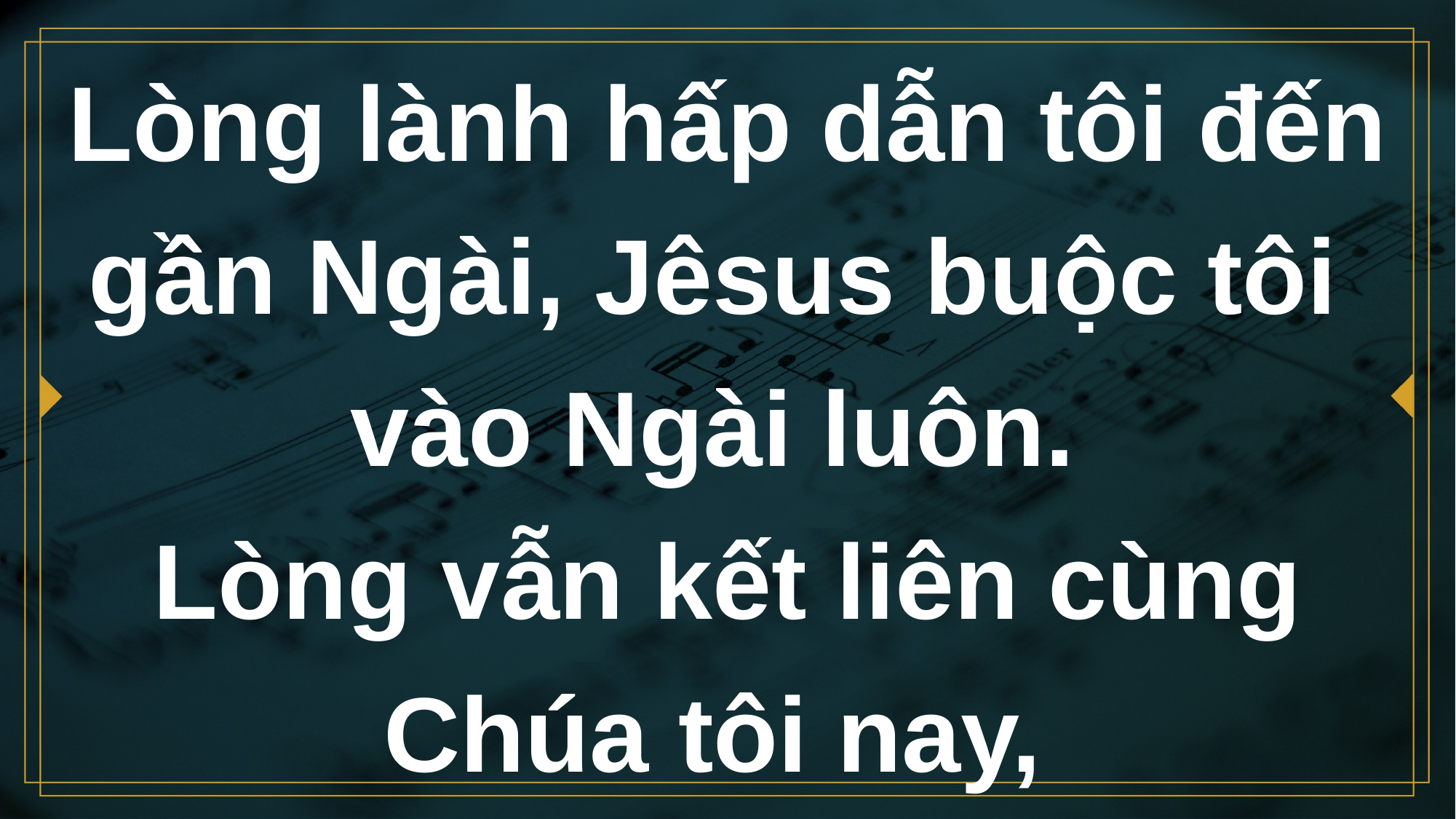

# Lòng lành hấp dẫn tôi đến gần Ngài, Jêsus buộc tôi vào Ngài luôn. Lòng vẫn kết liên cùng Chúa tôi nay,